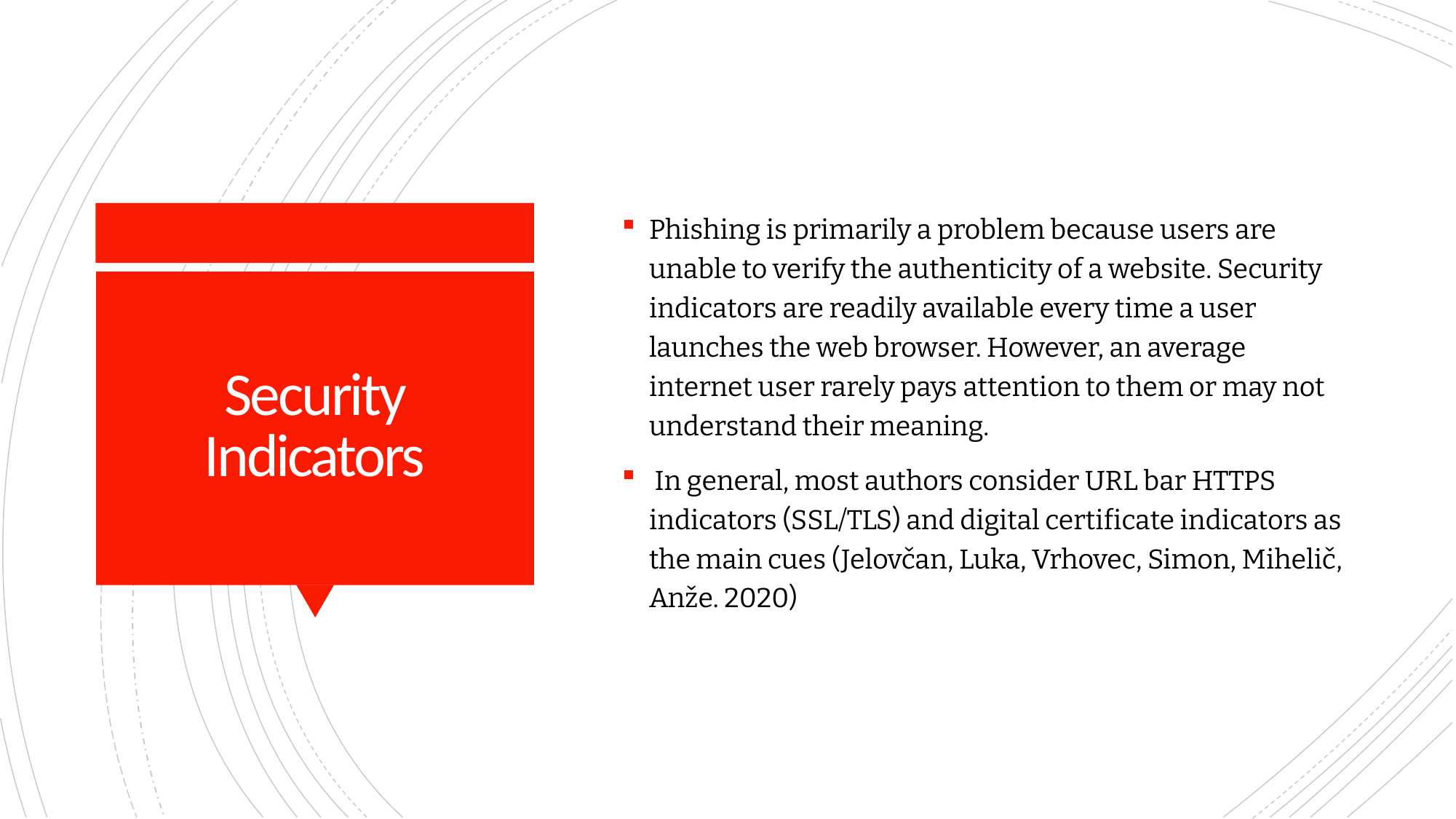

Phishing is primarily a problem because users are unable to verify the authenticity of a website. Security indicators are readily available every time a user launches the web browser. However, an average internet user rarely pays attention to them or may not understand their meaning.
 In general, most authors consider URL bar HTTPS indicators (SSL/TLS) and digital certiﬁcate indicators as the main cues (Jelovčan, Luka, Vrhovec, Simon, Mihelič, Anže. 2020)
# Security Indicators